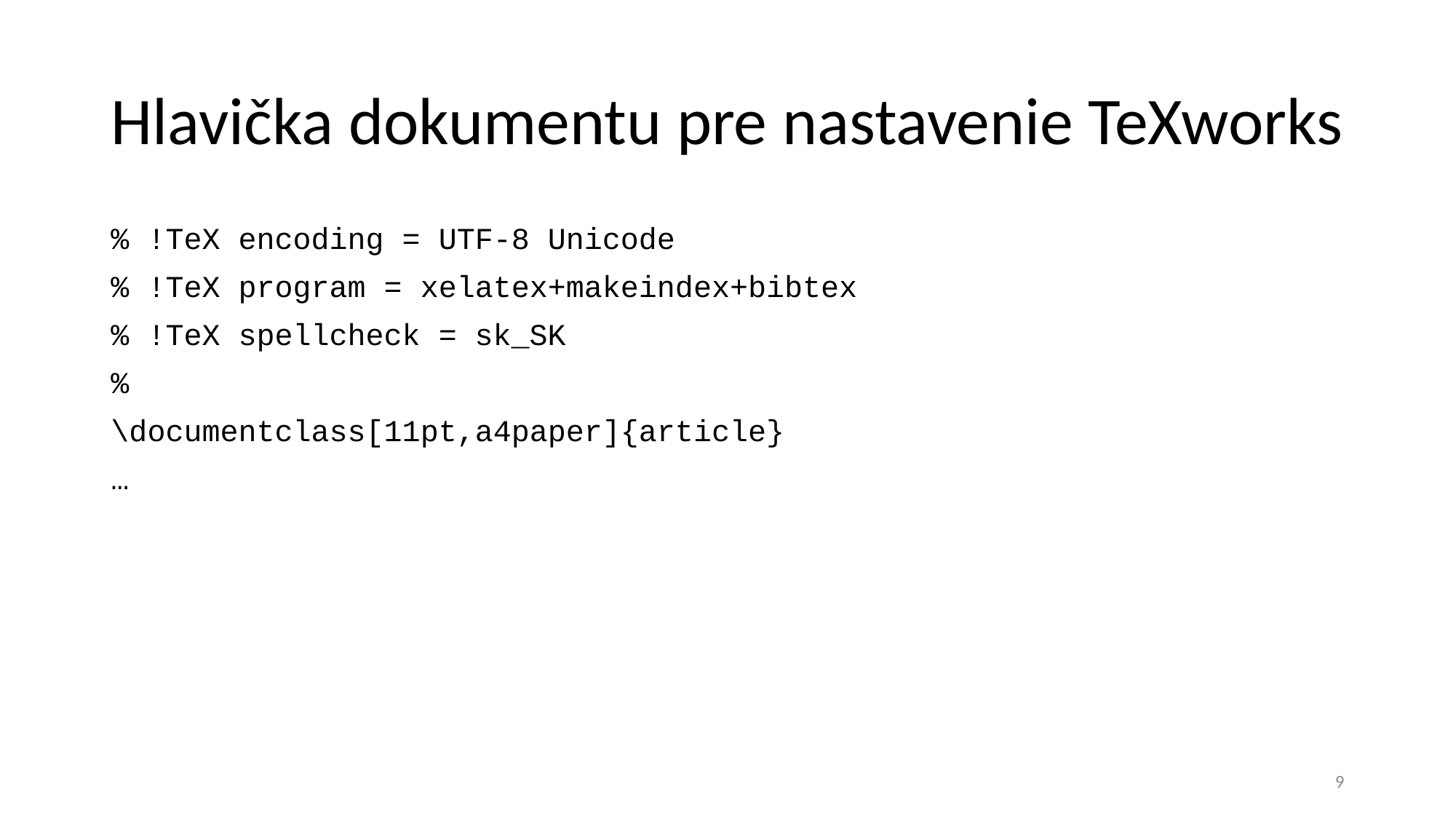

# Hlavička dokumentu pre nastavenie TeXworks
% !TeX encoding = UTF-8 Unicode
% !TeX program = xelatex+makeindex+bibtex
% !TeX spellcheck = sk_SK
%
\documentclass[11pt,a4paper]{article}
…
9